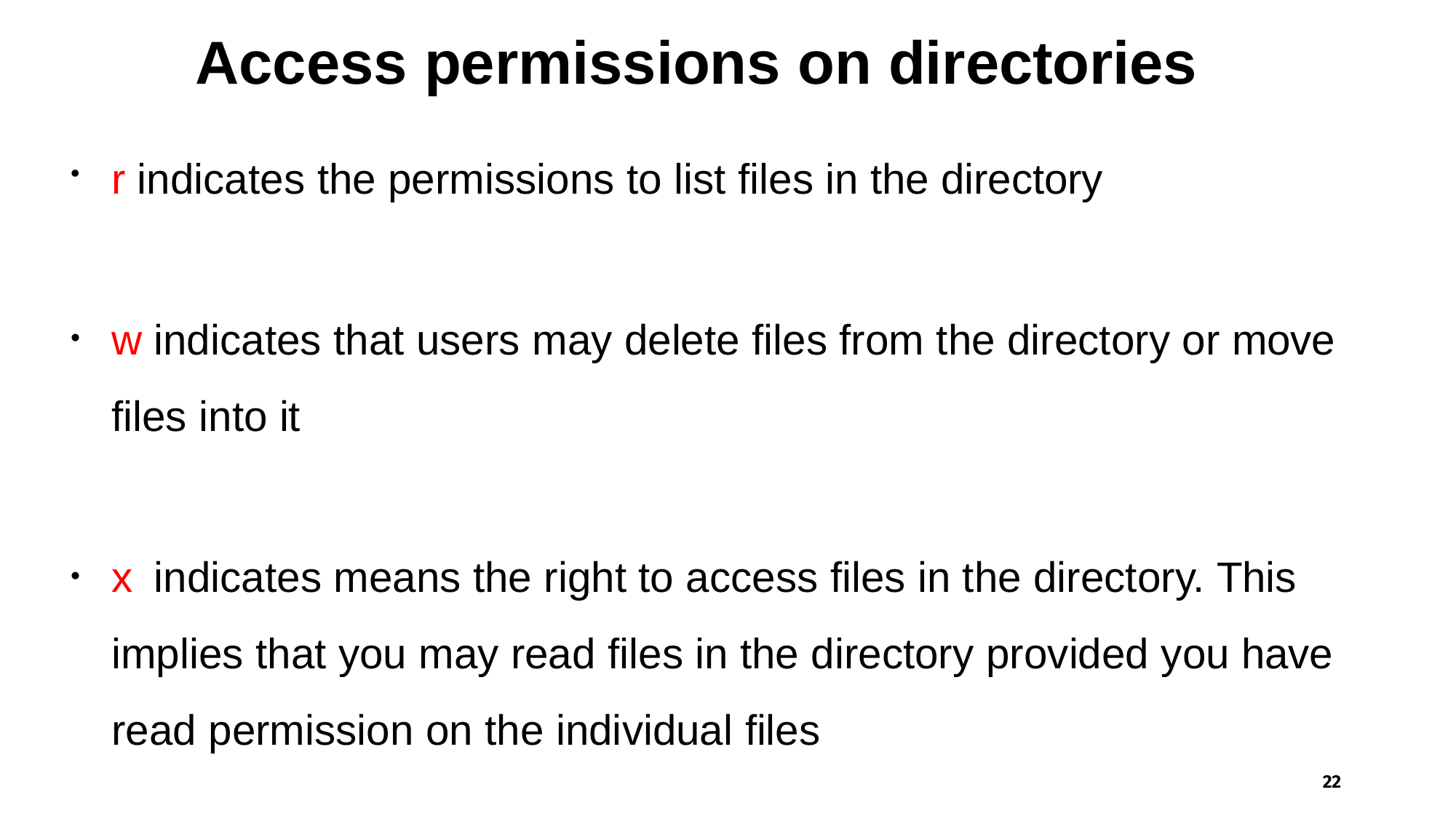

# Access permissions on directories
r indicates the permissions to list files in the directory

w indicates that users may delete files from the directory or move files into it

x	indicates means the right to access files in the directory. This implies that you may read files in the directory provided you have read permission on the individual files
22